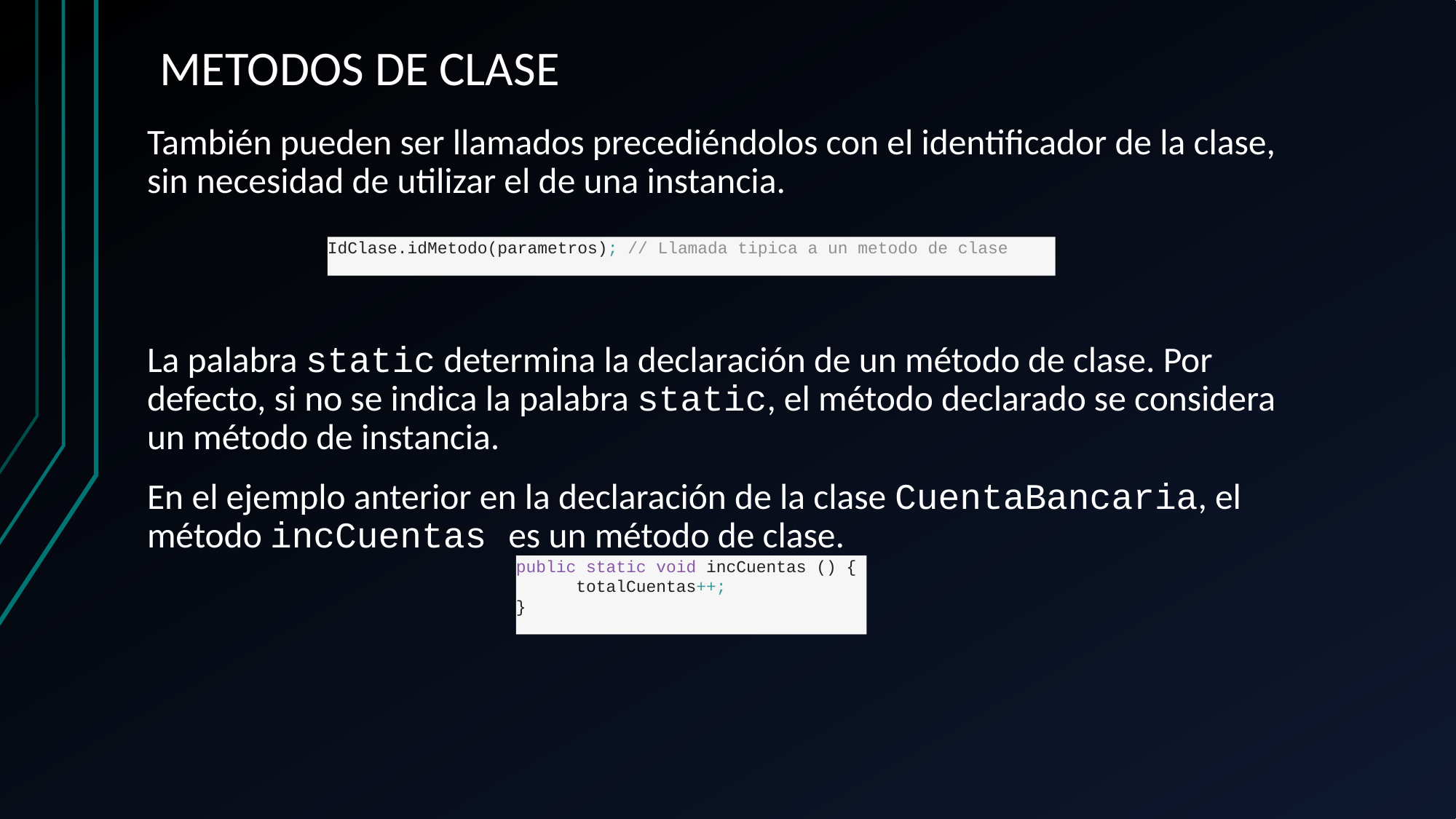

# METODOS DE CLASE
También pueden ser llamados precediéndolos con el identificador de la clase, sin necesidad de utilizar el de una instancia.

La palabra static determina la declaración de un método de clase. Por defecto, si no se indica la palabra static, el método declarado se considera un método de instancia.
En el ejemplo anterior en la declaración de la clase CuentaBancaria, el método incCuentas es un método de clase.
IdClase.idMetodo(parametros); // Llamada tipica a un metodo de clase
public static void incCuentas () {
      totalCuentas++;
}